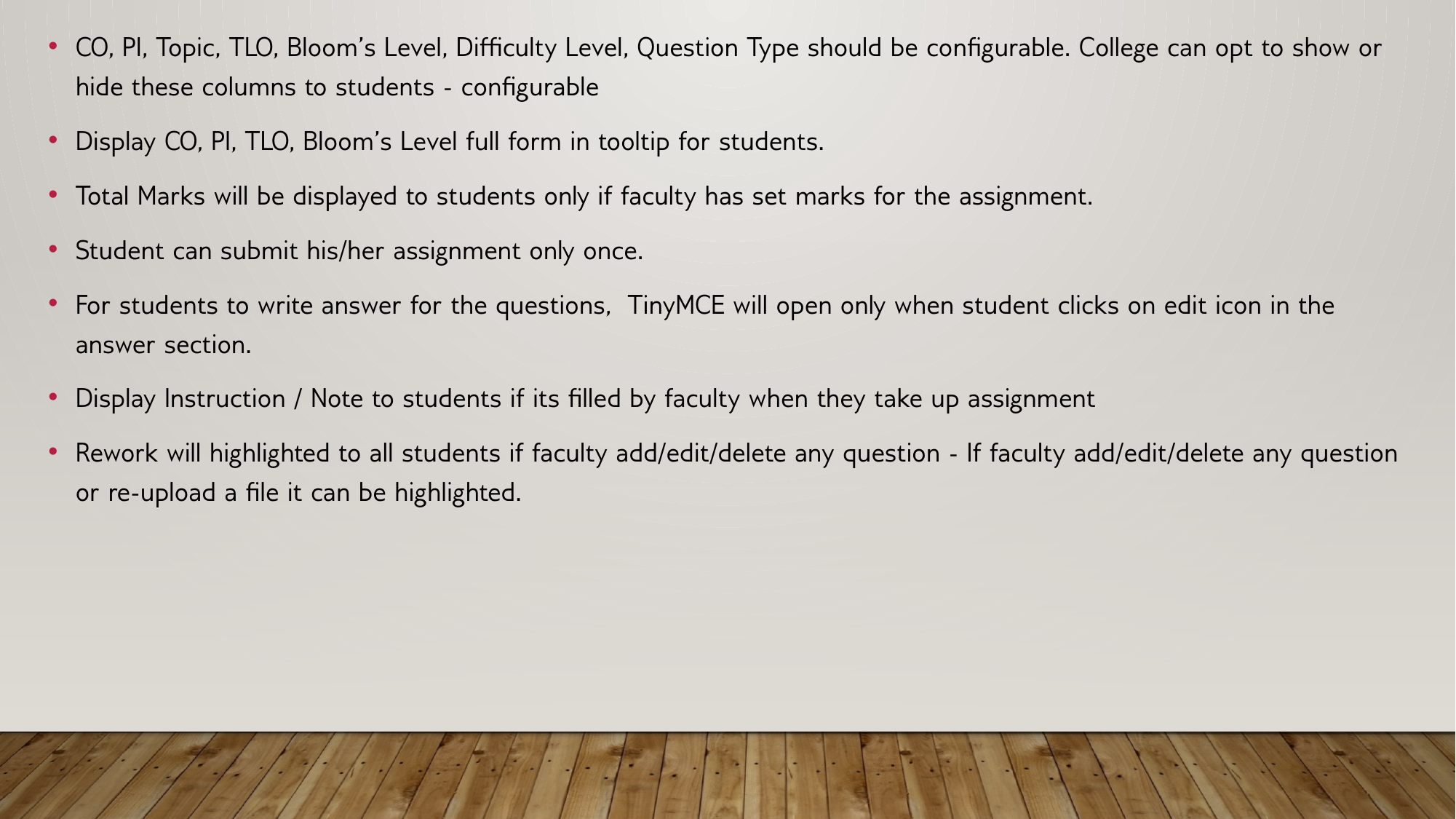

CO, PI, Topic, TLO, Bloom’s Level, Difficulty Level, Question Type should be configurable. College can opt to show or hide these columns to students - configurable
Display CO, PI, TLO, Bloom’s Level full form in tooltip for students.
Total Marks will be displayed to students only if faculty has set marks for the assignment.
Student can submit his/her assignment only once.
For students to write answer for the questions,  TinyMCE will open only when student clicks on edit icon in the answer section.
Display Instruction / Note to students if its filled by faculty when they take up assignment
Rework will highlighted to all students if faculty add/edit/delete any question - If faculty add/edit/delete any question or re-upload a file it can be highlighted.